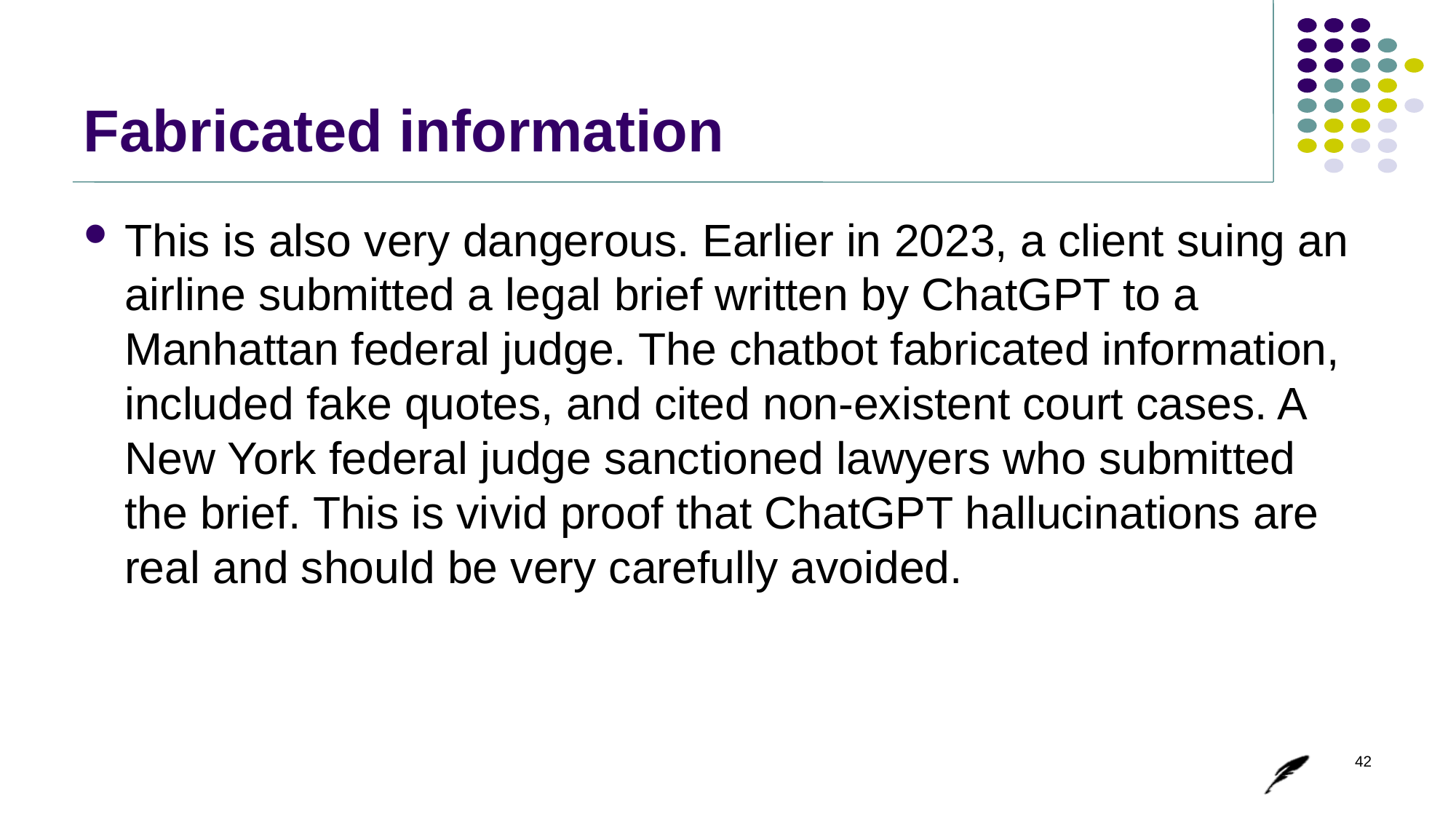

# Fabricated information
This is also very dangerous. Earlier in 2023, a client suing an airline submitted a legal brief written by ChatGPT to a Manhattan federal judge. The chatbot fabricated information, included fake quotes, and cited non-existent court cases. A New York federal judge sanctioned lawyers who submitted the brief. This is vivid proof that ChatGPT hallucinations are real and should be very carefully avoided.
42